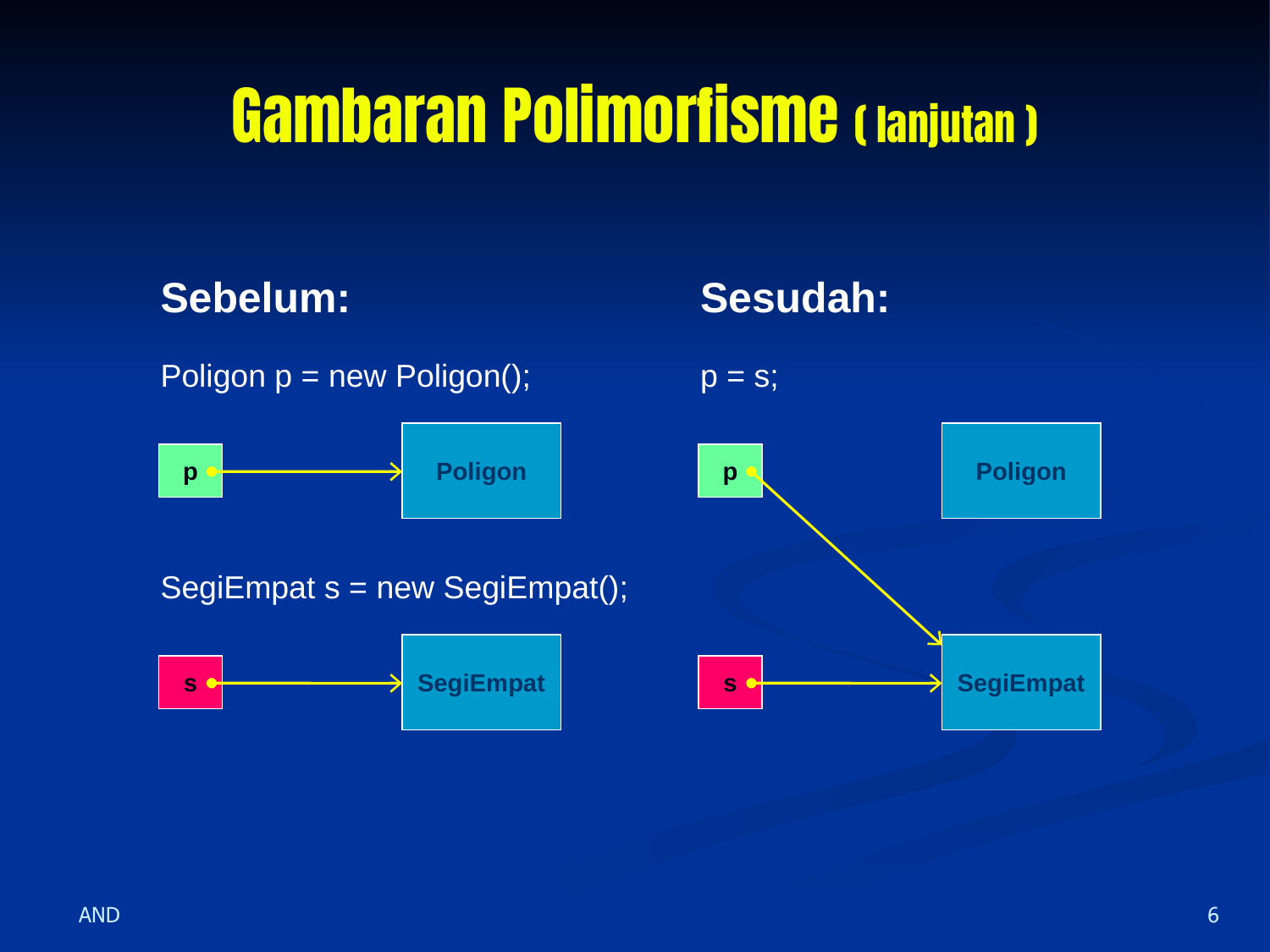

# Gambaran Polimorfisme ( lanjutan )
Sebelum:
Sesudah:
Poligon p = new Poligon();
p = s;
Poligon
Poligon
p
p

SegiEmpat s = new SegiEmpat();
SegiEmpat
SegiEmpat
s
s

AND
6